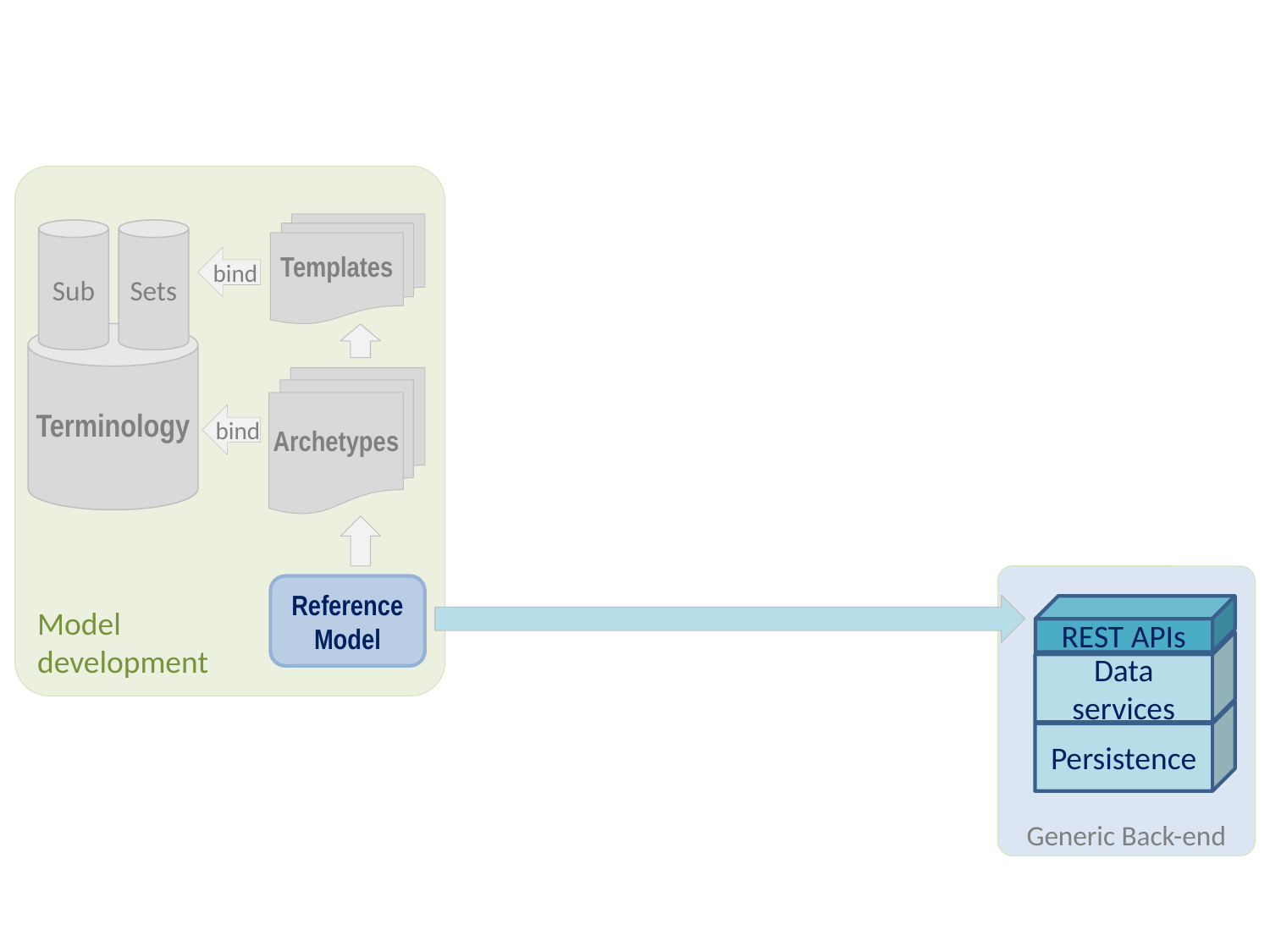

Model
development
Templates
Sub
Sets
bind

Terminology
Archetypes
bind

Generic Back-end
Reference Model

REST APIs
Data
services
Persistence